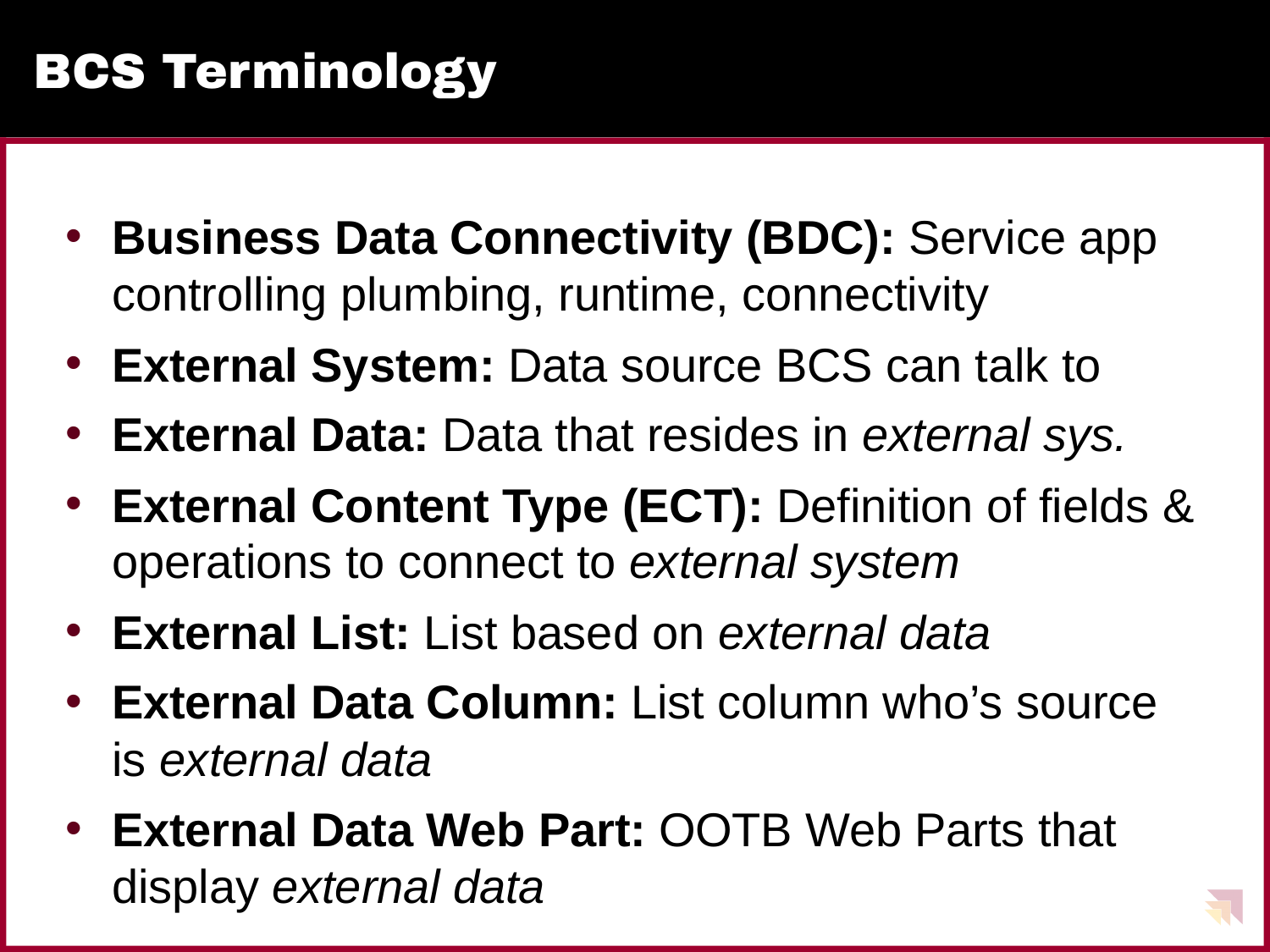

# BCS Terminology
Business Data Connectivity (BDC): Service app controlling plumbing, runtime, connectivity
External System: Data source BCS can talk to
External Data: Data that resides in external sys.
External Content Type (ECT): Definition of fields & operations to connect to external system
External List: List based on external data
External Data Column: List column who’s source is external data
External Data Web Part: OOTB Web Parts that display external data